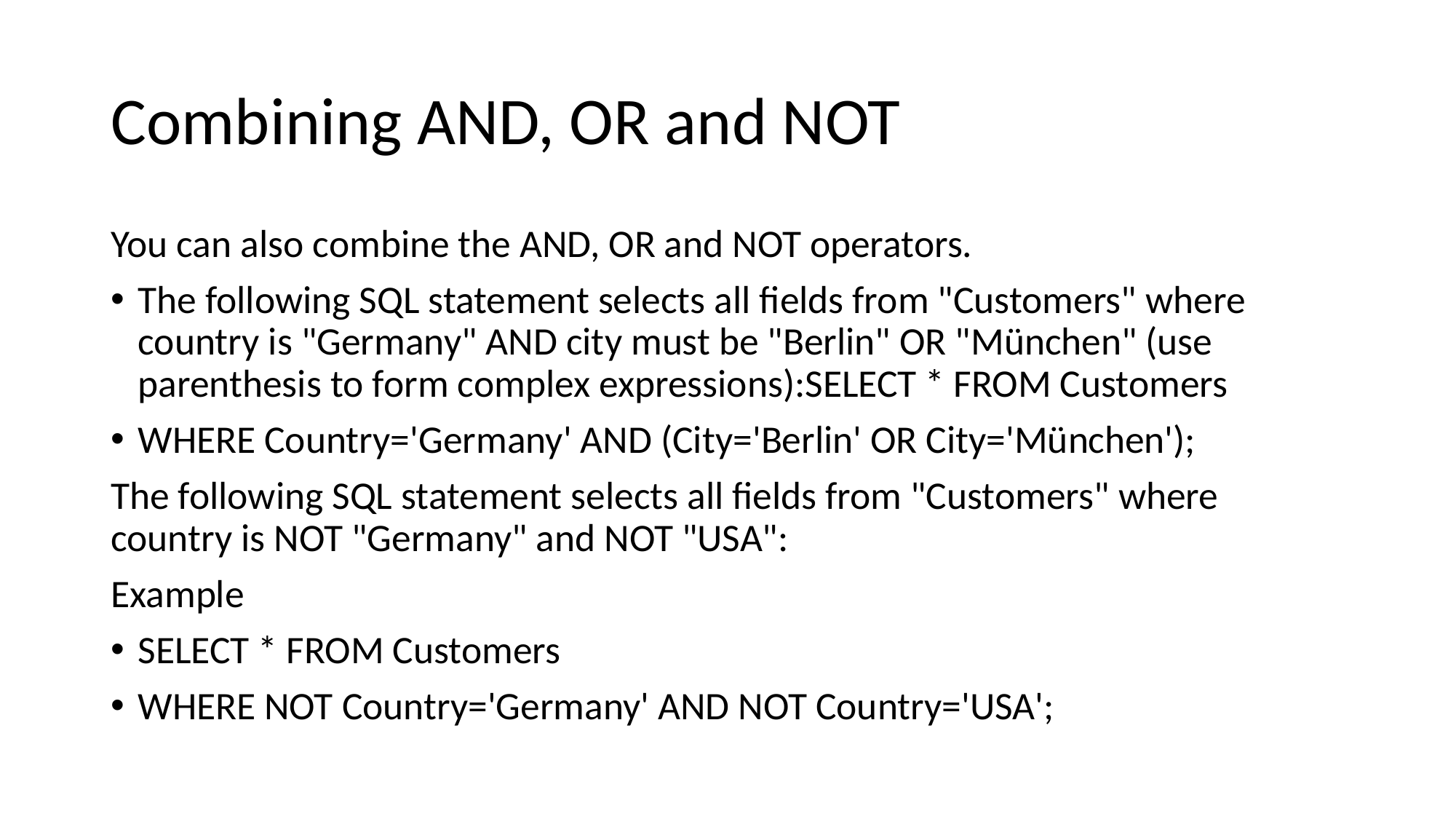

# Combining AND, OR and NOT
You can also combine the AND, OR and NOT operators.
The following SQL statement selects all fields from "Customers" where country is "Germany" AND city must be "Berlin" OR "München" (use parenthesis to form complex expressions):SELECT * FROM Customers
WHERE Country='Germany' AND (City='Berlin' OR City='München');
The following SQL statement selects all fields from "Customers" where country is NOT "Germany" and NOT "USA":
Example
SELECT * FROM Customers
WHERE NOT Country='Germany' AND NOT Country='USA';